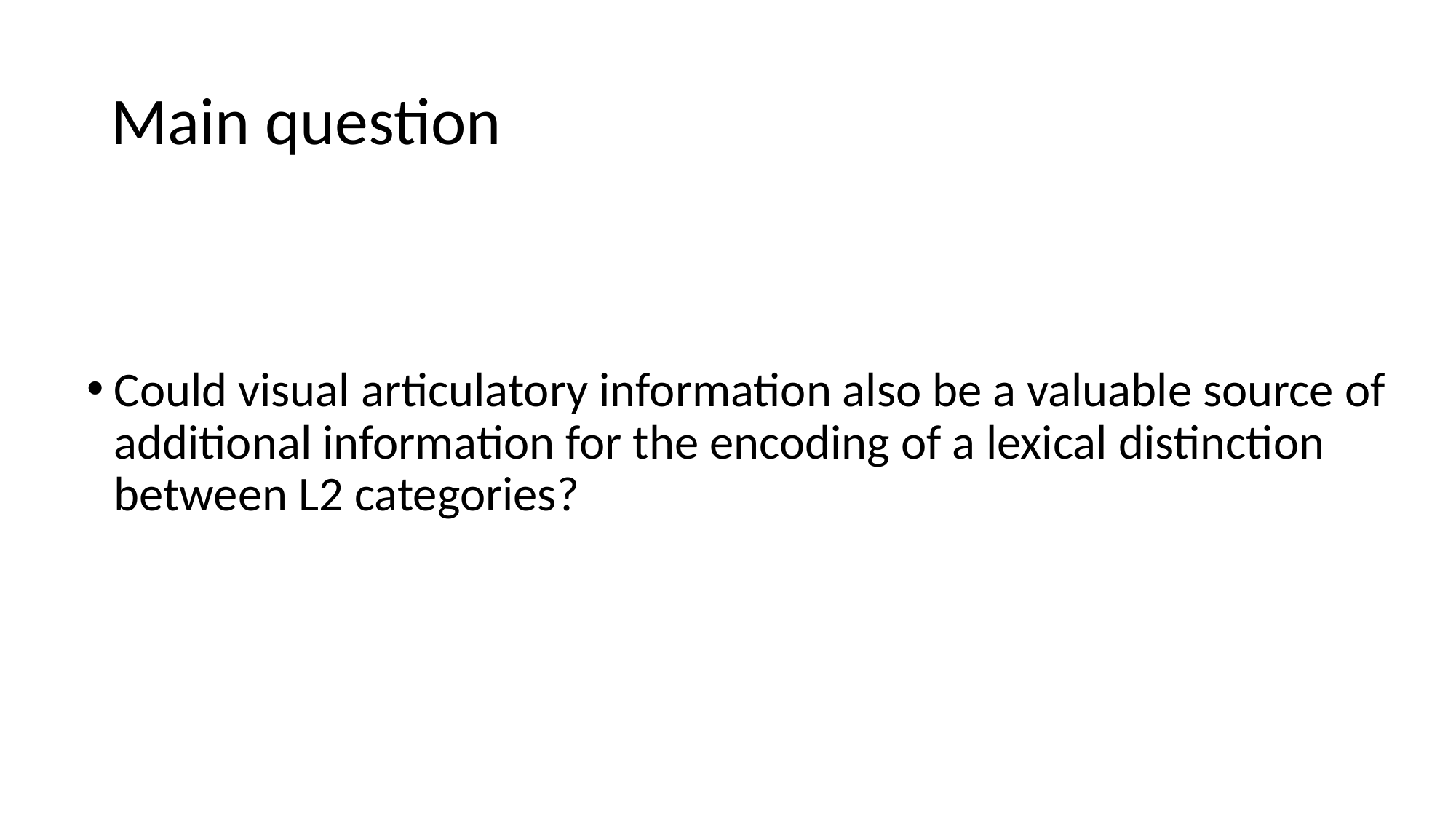

# Main question

Could visual articulatory information also be a valuable source of additional information for the encoding of a lexical distinction between L2 categories?